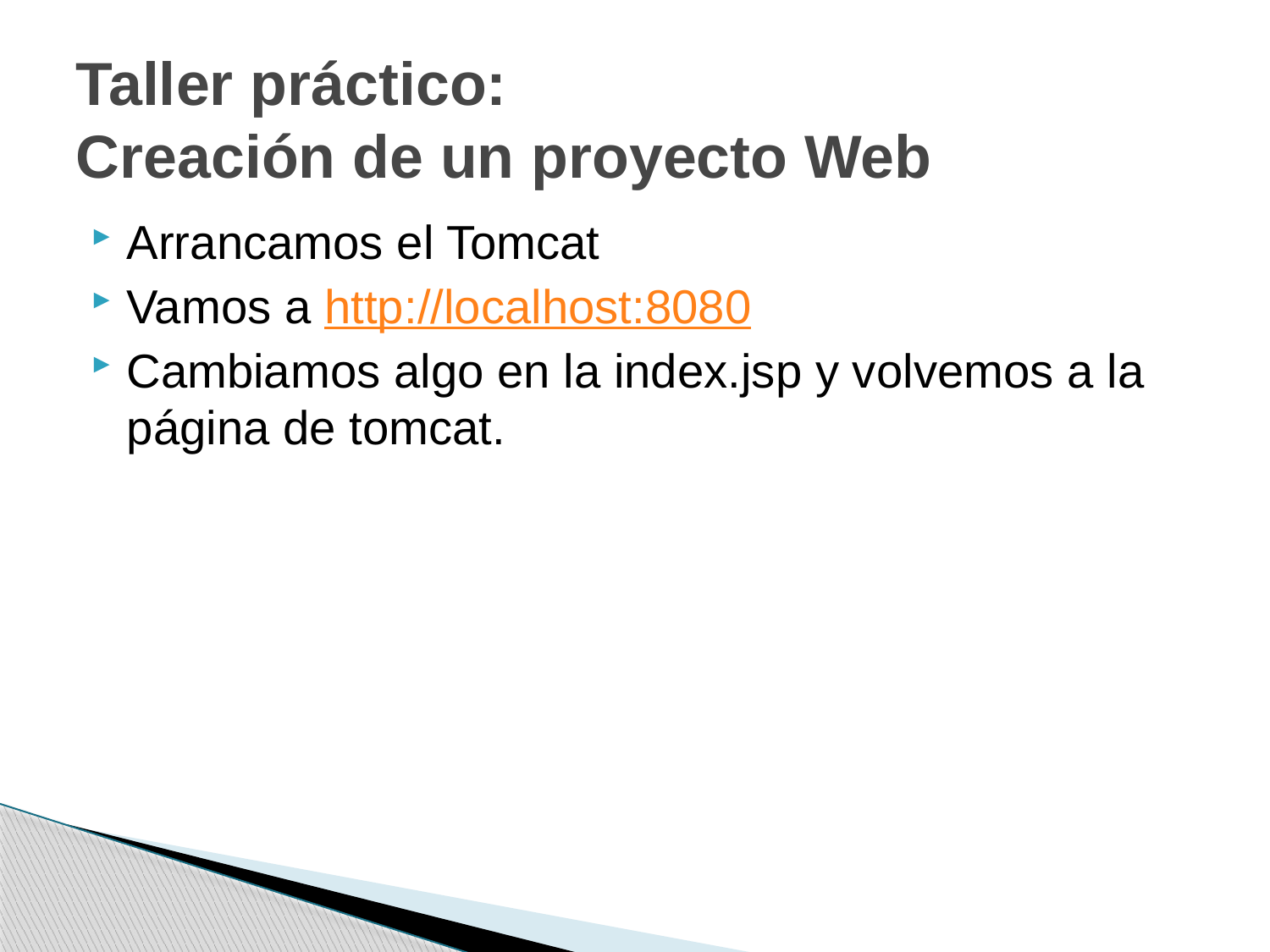

# Taller práctico: Creación de un proyecto Web
Arrancamos el Tomcat
Vamos a http://localhost:8080
Cambiamos algo en la index.jsp y volvemos a la página de tomcat.